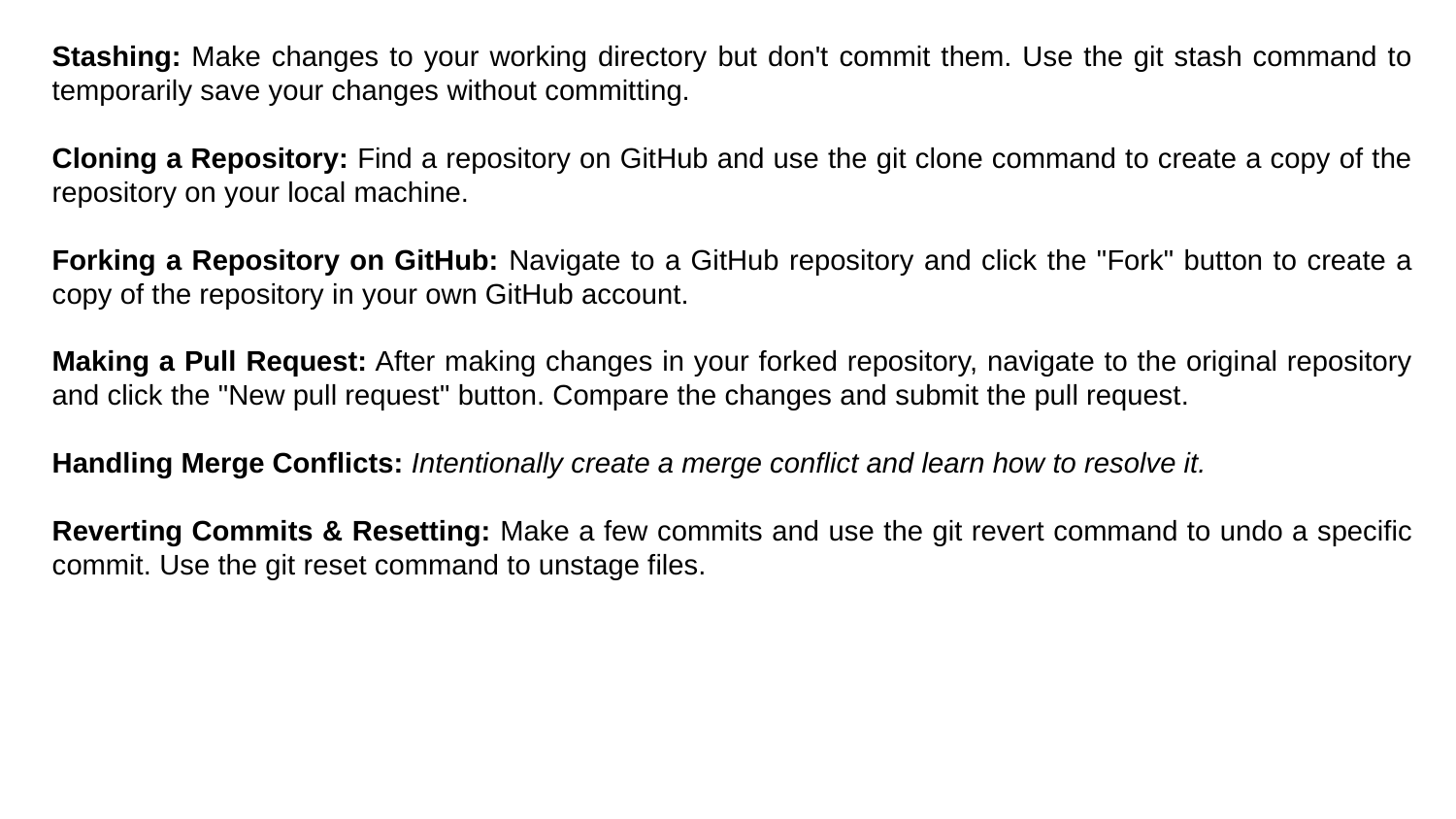

Stashing: Make changes to your working directory but don't commit them. Use the git stash command to temporarily save your changes without committing.

Cloning a Repository: Find a repository on GitHub and use the git clone command to create a copy of the repository on your local machine.

Forking a Repository on GitHub: Navigate to a GitHub repository and click the "Fork" button to create a copy of the repository in your own GitHub account.

Making a Pull Request: After making changes in your forked repository, navigate to the original repository and click the "New pull request" button. Compare the changes and submit the pull request.

Handling Merge Conflicts: Intentionally create a merge conflict and learn how to resolve it.

Reverting Commits & Resetting: Make a few commits and use the git revert command to undo a specific commit. Use the git reset command to unstage files.